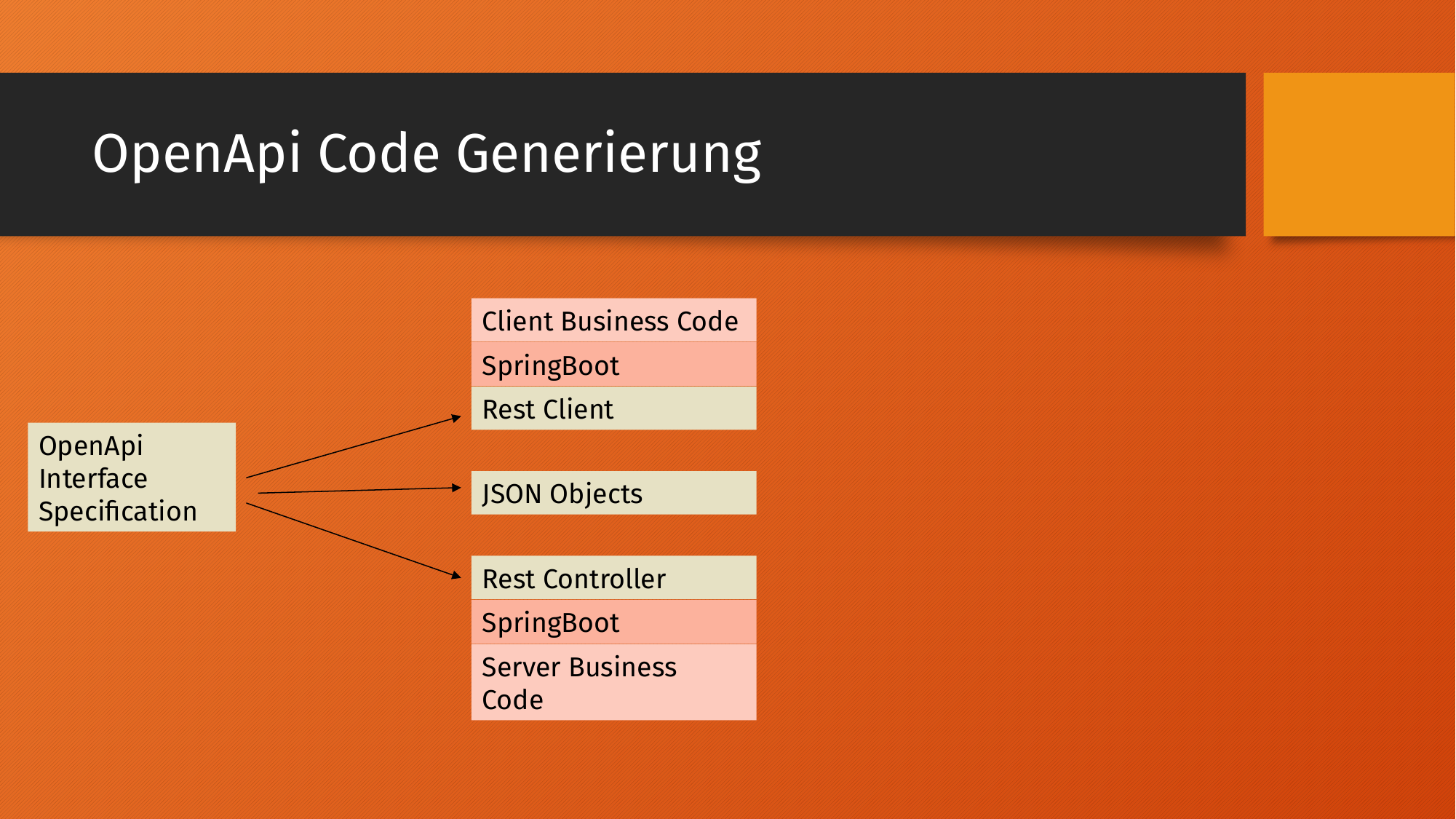

# OpenApi Code Generierung
Client Business Code
SpringBoot
Rest Client
OpenApi Interface
Specification
JSON Objects
Rest Controller
SpringBoot
Server Business Code